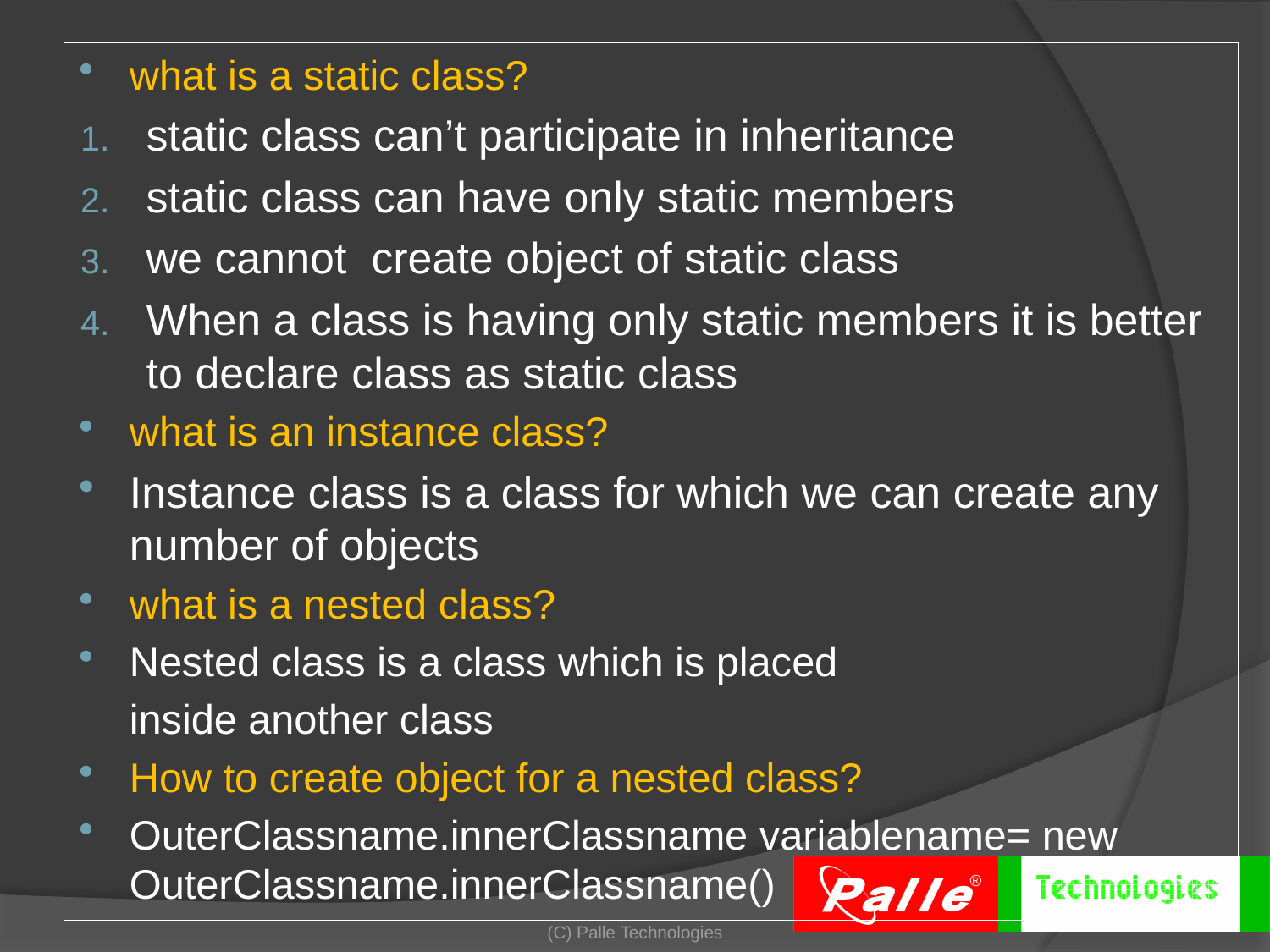

what is a static class?
static class can’t participate in inheritance
static class can have only static members
we cannot  create object of static class
When a class is having only static members it is better to declare class as static class
what is an instance class?
Instance class is a class for which we can create any number of objects
what is a nested class?
Nested class is a class which is placed
		inside another class
How to create object for a nested class?
OuterClassname.innerClassname variablename= new OuterClassname.innerClassname()

(C) Palle Technologies